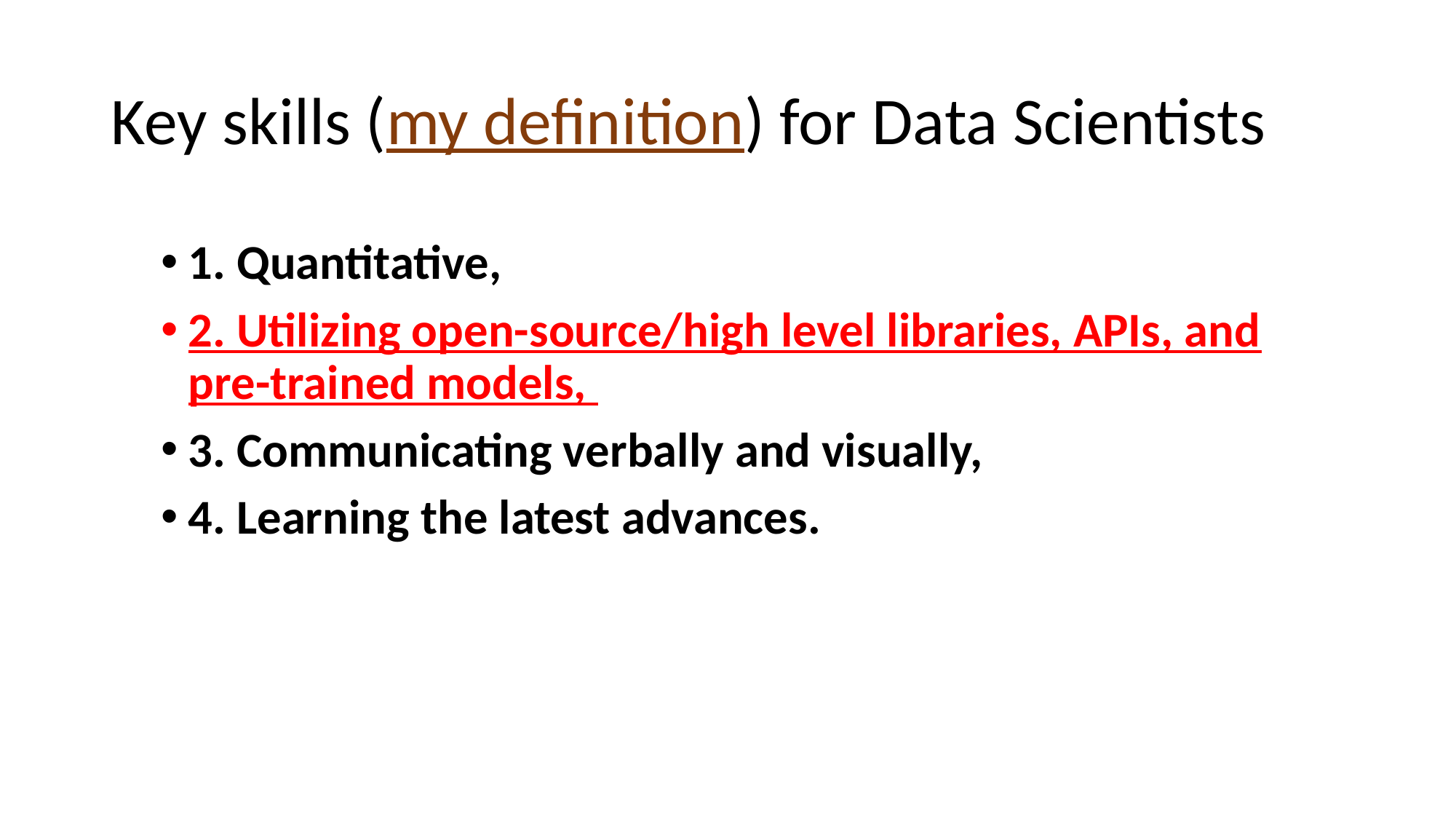

# Key skills (my definition) for Data Scientists
1. Quantitative,
2. Utilizing open-source/high level libraries, APIs, and pre-trained models,
3. Communicating verbally and visually,
4. Learning the latest advances.